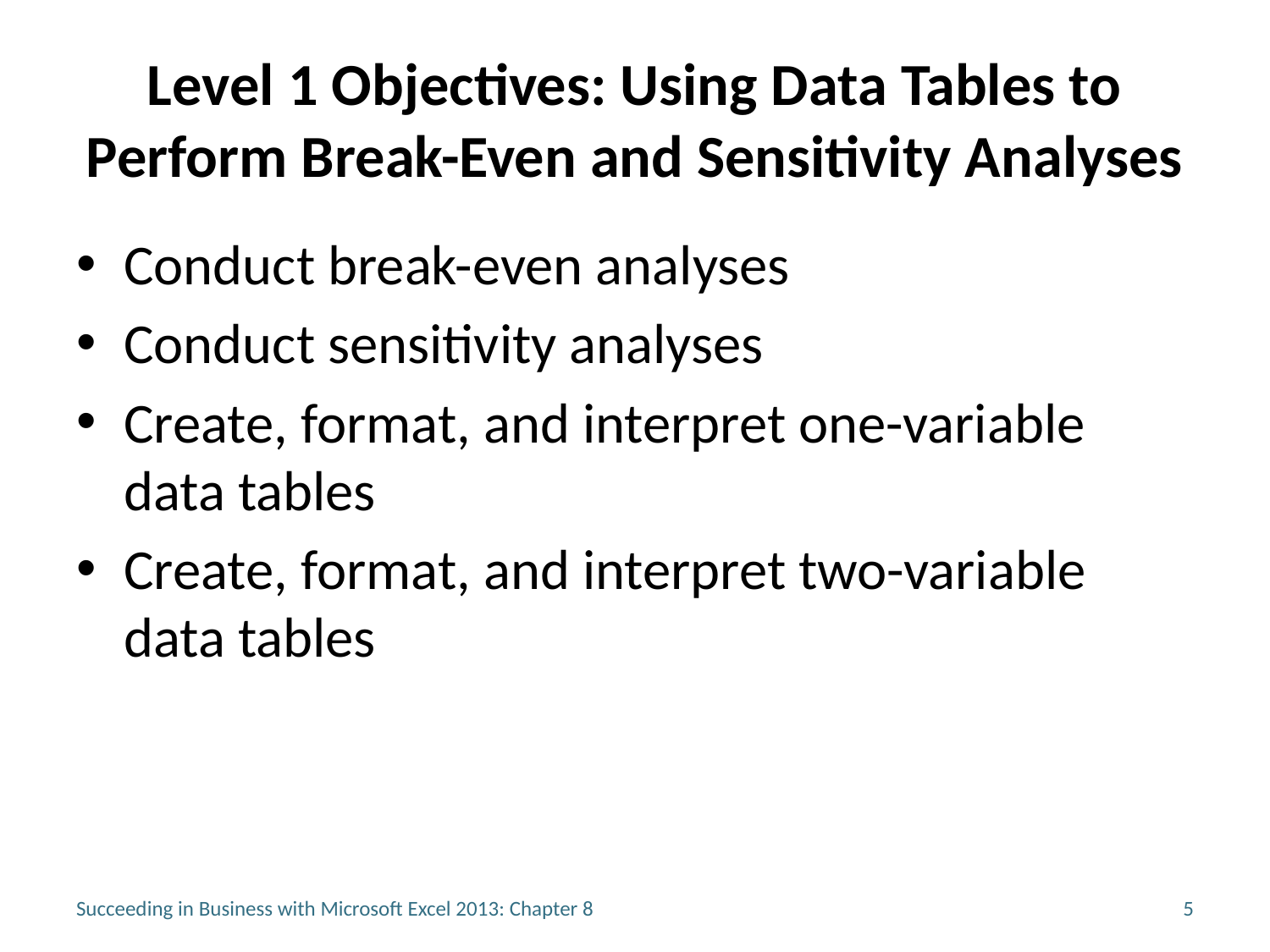

# Level 1 Objectives: Using Data Tables to Perform Break-Even and Sensitivity Analyses
Conduct break-even analyses
Conduct sensitivity analyses
Create, format, and interpret one-variable data tables
Create, format, and interpret two-variable data tables
Succeeding in Business with Microsoft Excel 2013: Chapter 8
5